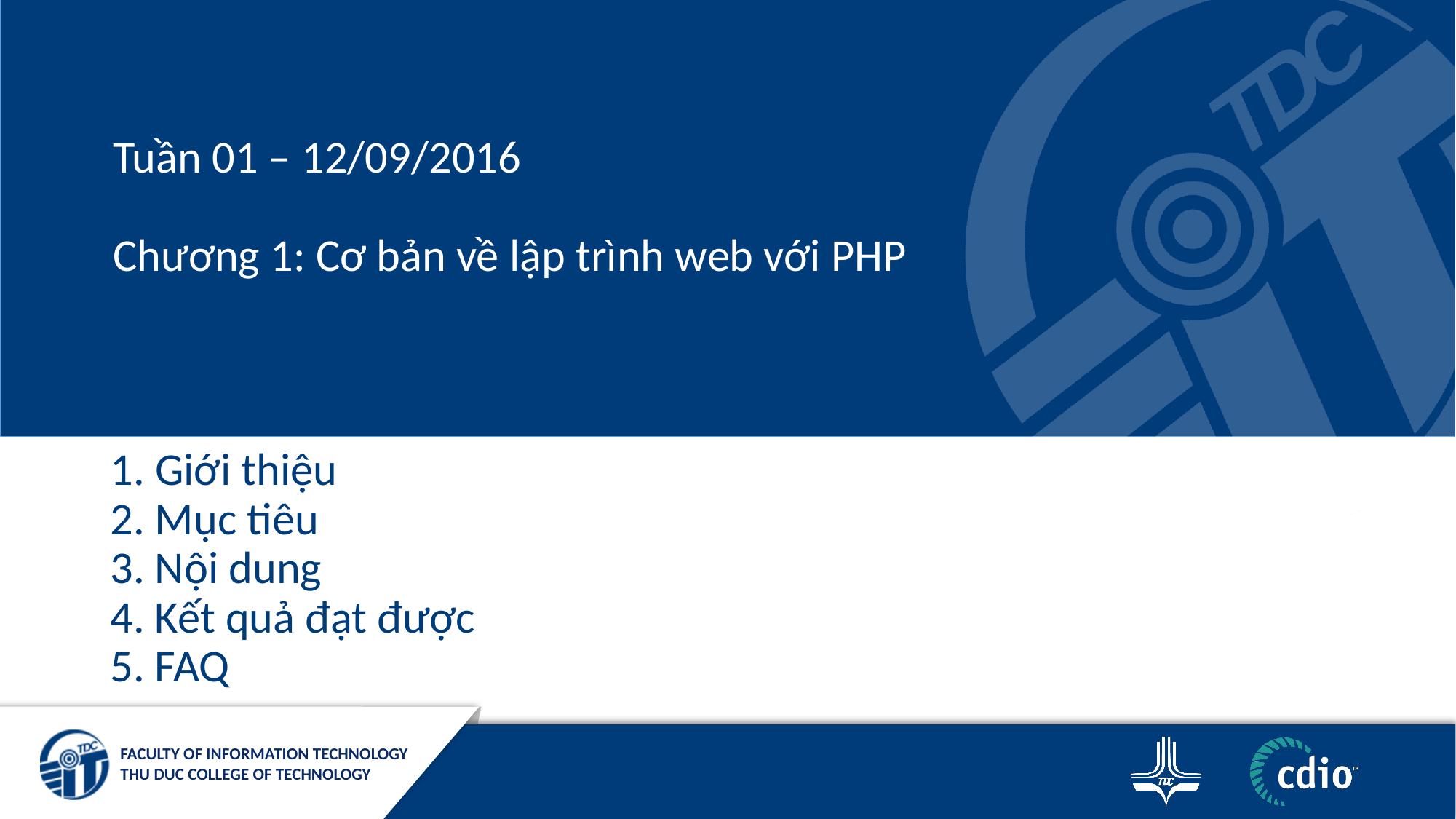

Tuần 01 – 12/09/2016

Chương 1: Cơ bản về lập trình web với PHP
# 1. Giới thiệu 2. Mục tiêu 3. Nội dung 4. Kết quả đạt được 5. FAQ